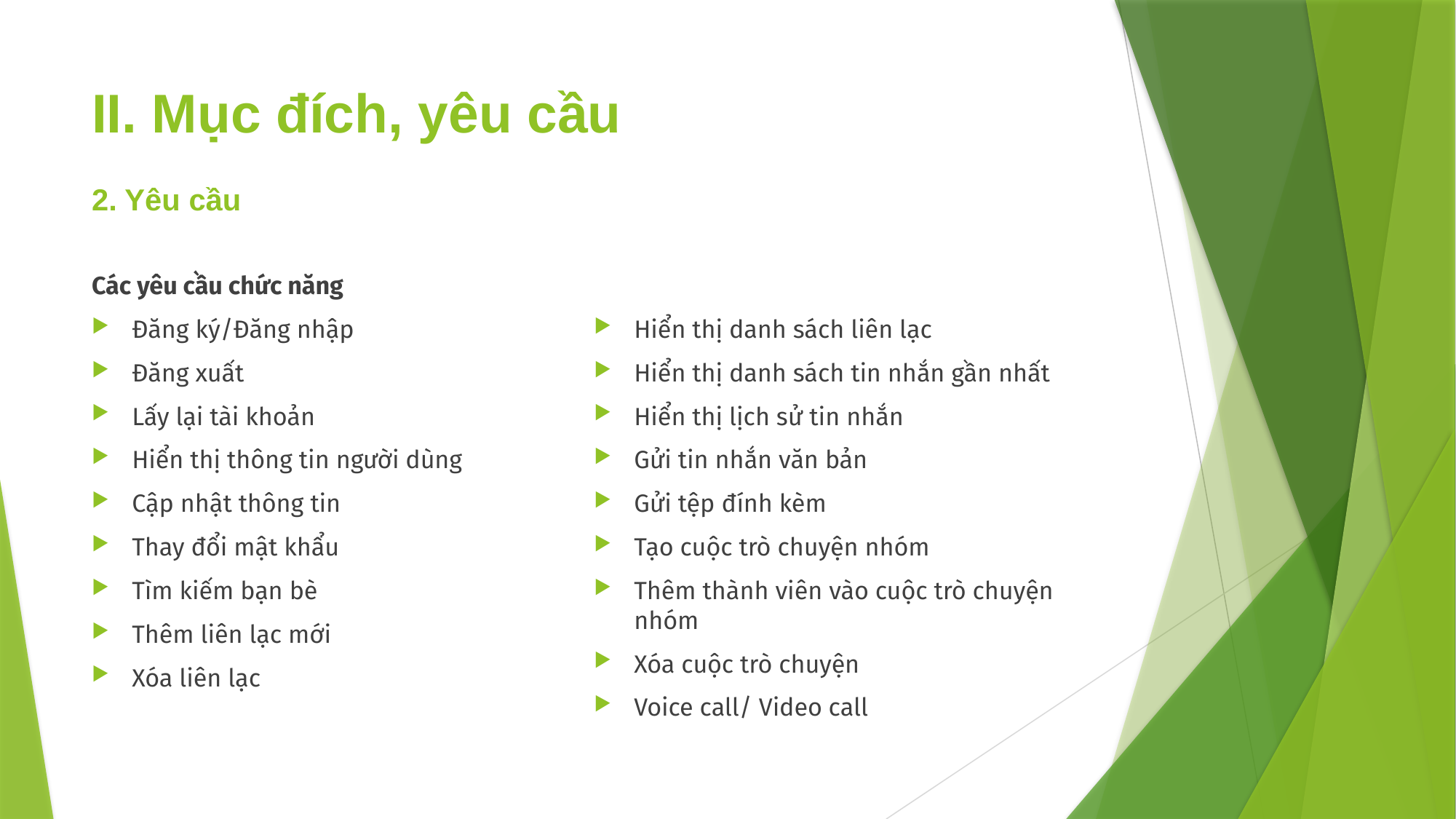

# II. Mục đích, yêu cầu 2. Yêu cầu
Các yêu cầu chức năng
Đăng ký/Đăng nhập
Đăng xuất
Lấy lại tài khoản
Hiển thị thông tin người dùng
Cập nhật thông tin
Thay đổi mật khẩu
Tìm kiếm bạn bè
Thêm liên lạc mới
Xóa liên lạc

Hiển thị danh sách liên lạc
Hiển thị danh sách tin nhắn gần nhất
Hiển thị lịch sử tin nhắn
Gửi tin nhắn văn bản
Gửi tệp đính kèm
Tạo cuộc trò chuyện nhóm
Thêm thành viên vào cuộc trò chuyện nhóm
Xóa cuộc trò chuyện
Voice call/ Video call